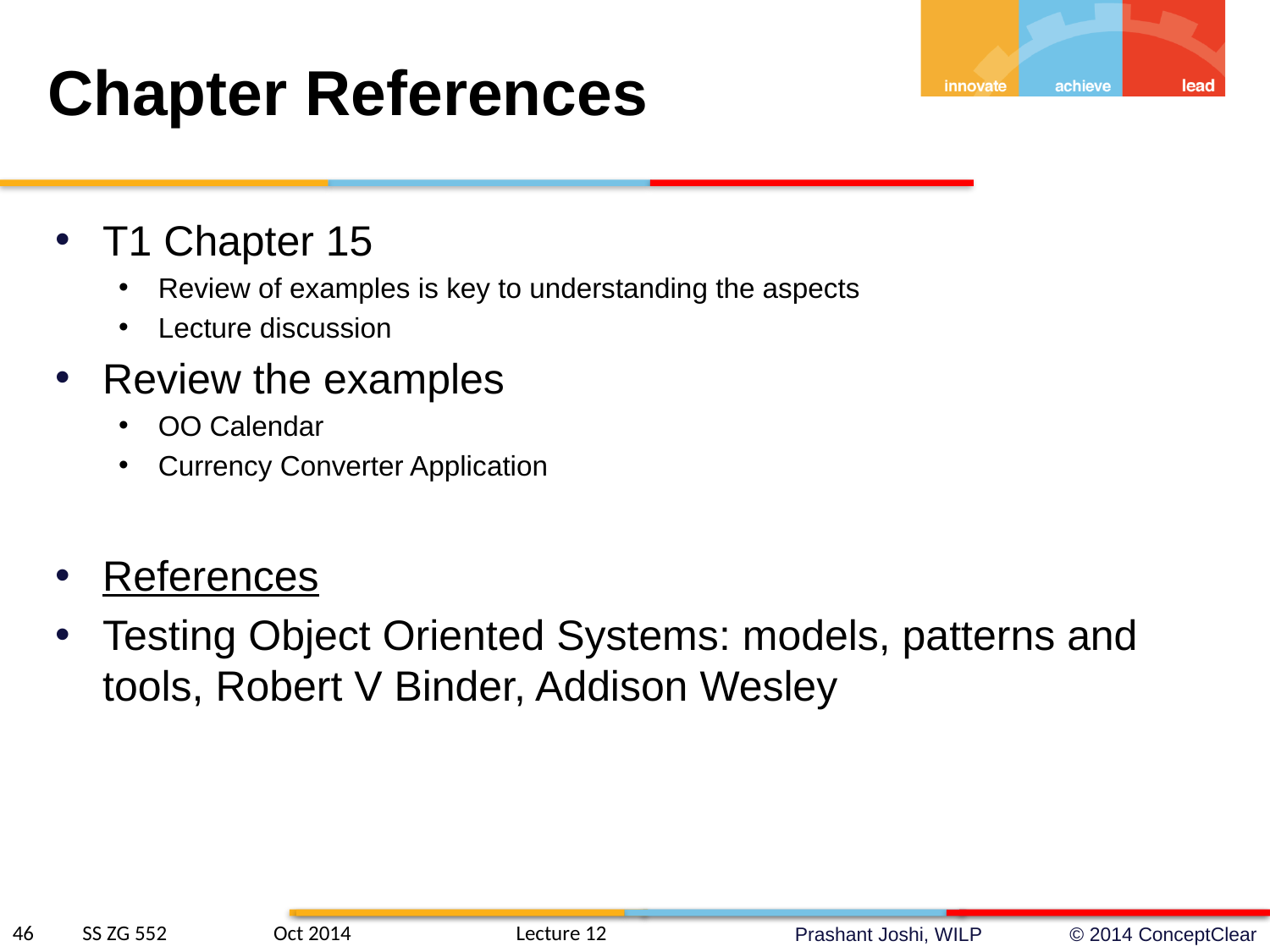

# Chapter References
T1 Chapter 15
Review of examples is key to understanding the aspects
Lecture discussion
Review the examples
OO Calendar
Currency Converter Application

References
Testing Object Oriented Systems: models, patterns and tools, Robert V Binder, Addison Wesley